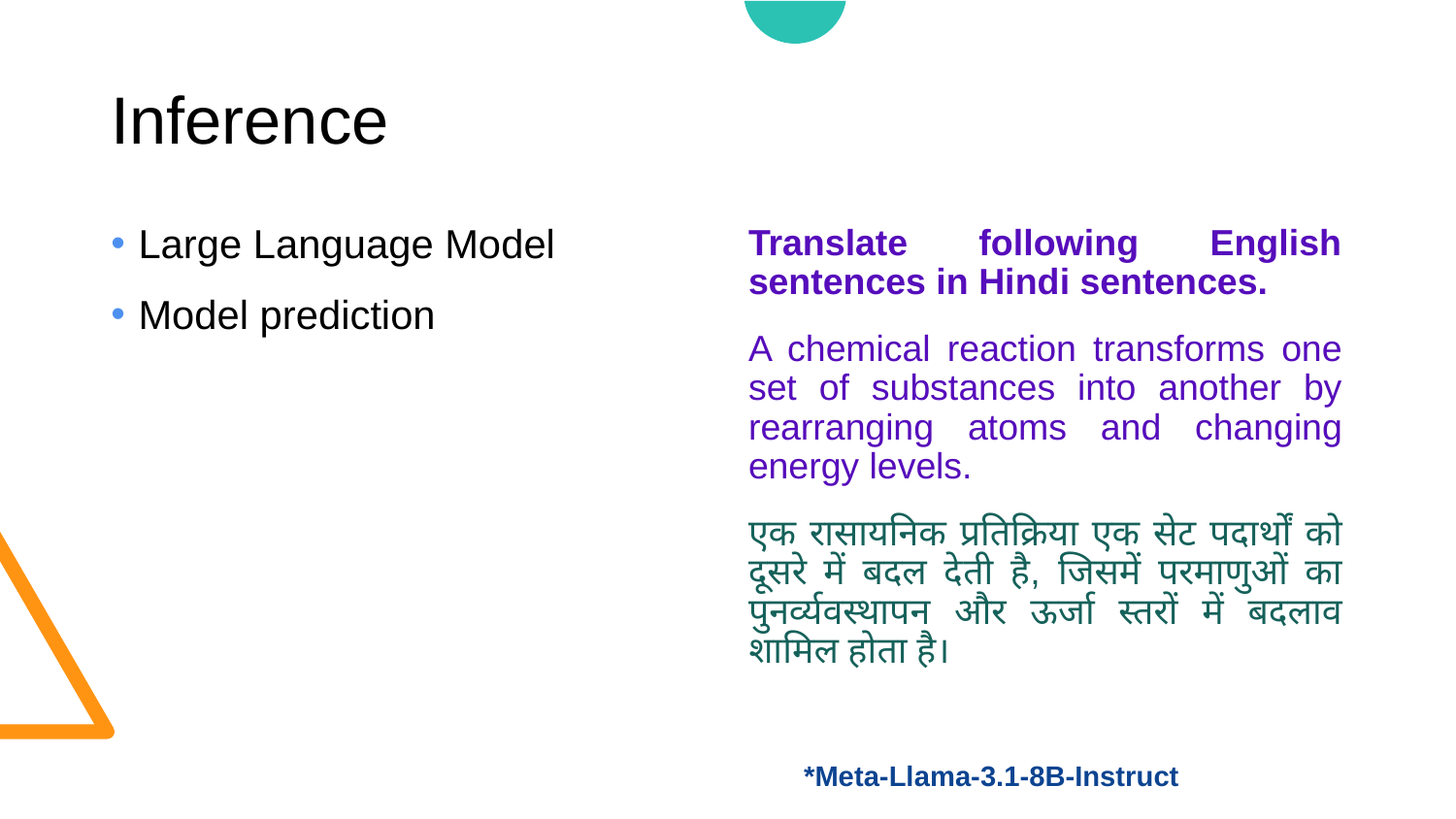

# Inference
Translate following English sentences in Hindi sentences.
A chemical reaction transforms one set of substances into another by rearranging atoms and changing energy levels.
एक रासायनिक प्रतिक्रिया एक सेट पदार्थों को दूसरे में बदल देती है, जिसमें परमाणुओं का पुनर्व्यवस्थापन और ऊर्जा स्तरों में बदलाव शामिल होता है।

Large Language Model
Model prediction
*Meta-Llama-3.1-8B-Instruct